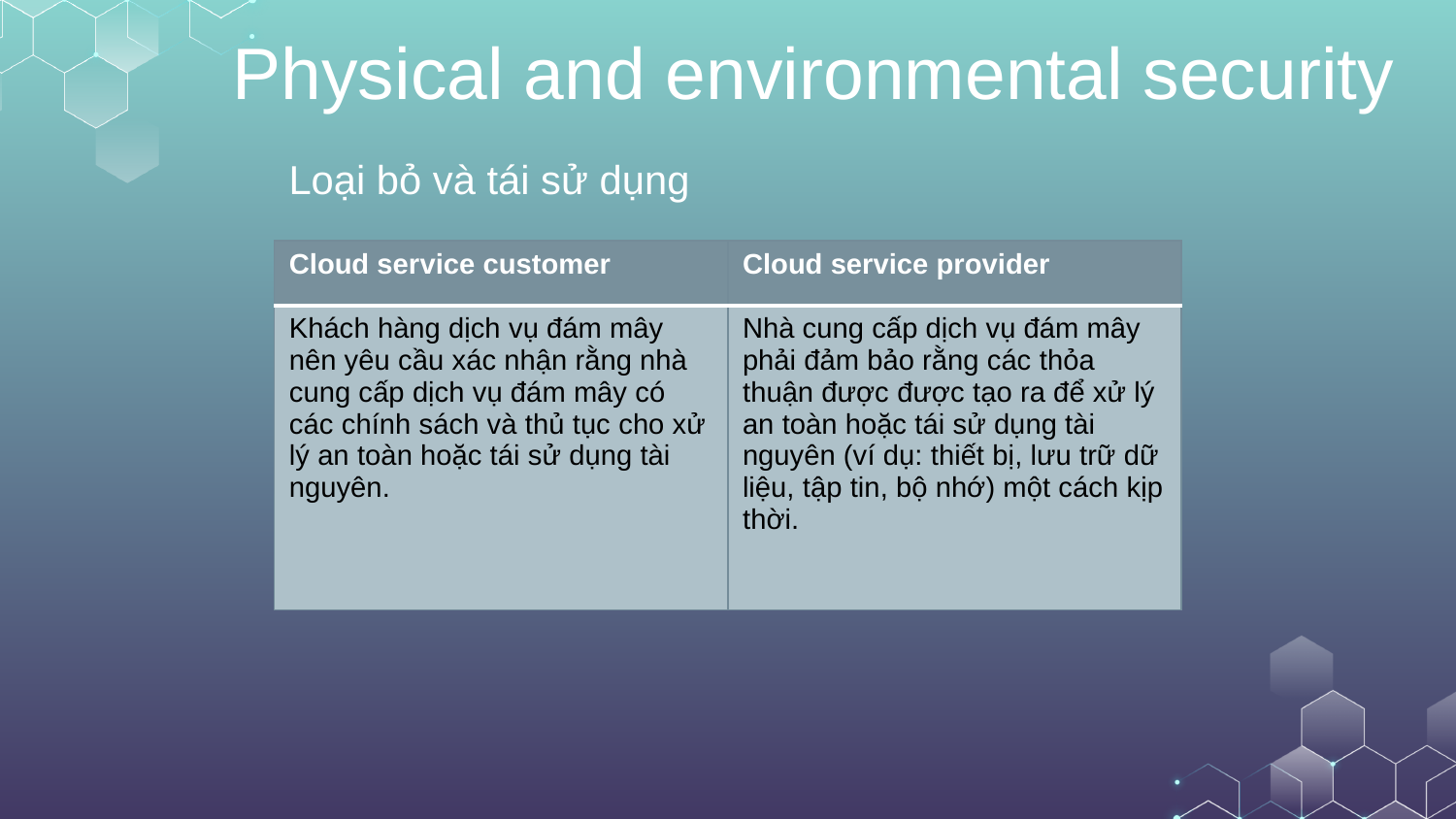

# Physical and environmental security
Loại bỏ và tái sử dụng

| Cloud service customer | Cloud service provider |
| --- | --- |
| Khách hàng dịch vụ đám mây nên yêu cầu xác nhận rằng nhà cung cấp dịch vụ đám mây có các chính sách và thủ tục cho xử lý an toàn hoặc tái sử dụng tài nguyên. | Nhà cung cấp dịch vụ đám mây phải đảm bảo rằng các thỏa thuận được được tạo ra để xử lý an toàn hoặc tái sử dụng tài nguyên (ví dụ: thiết bị, lưu trữ dữ liệu, tập tin, bộ nhớ) một cách kịp thời. |